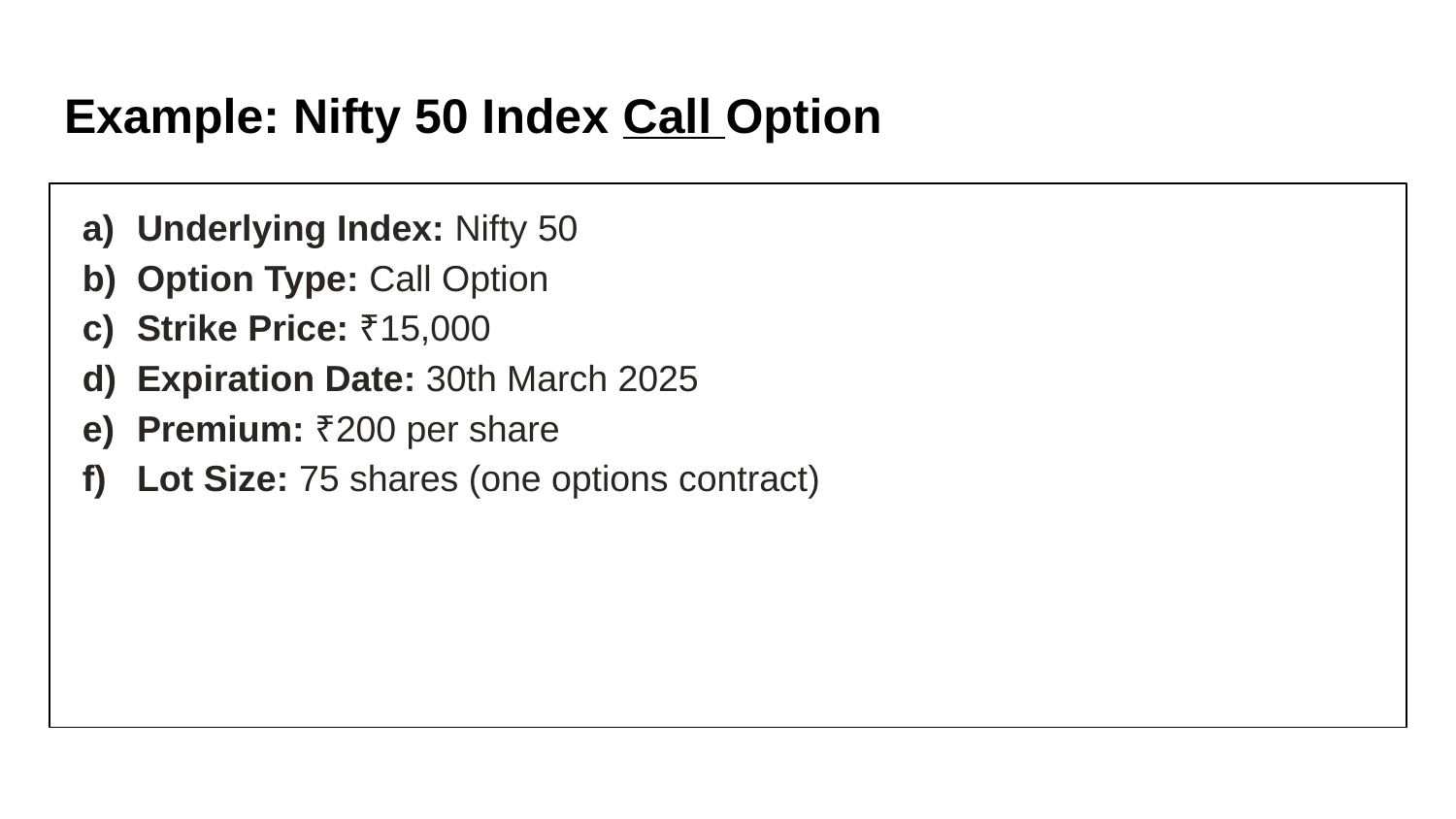

# Example: Nifty 50 Index Call Option
Underlying Index: Nifty 50
Option Type: Call Option
Strike Price: ₹15,000
Expiration Date: 30th March 2025
Premium: ₹200 per share
Lot Size: 75 shares (one options contract)